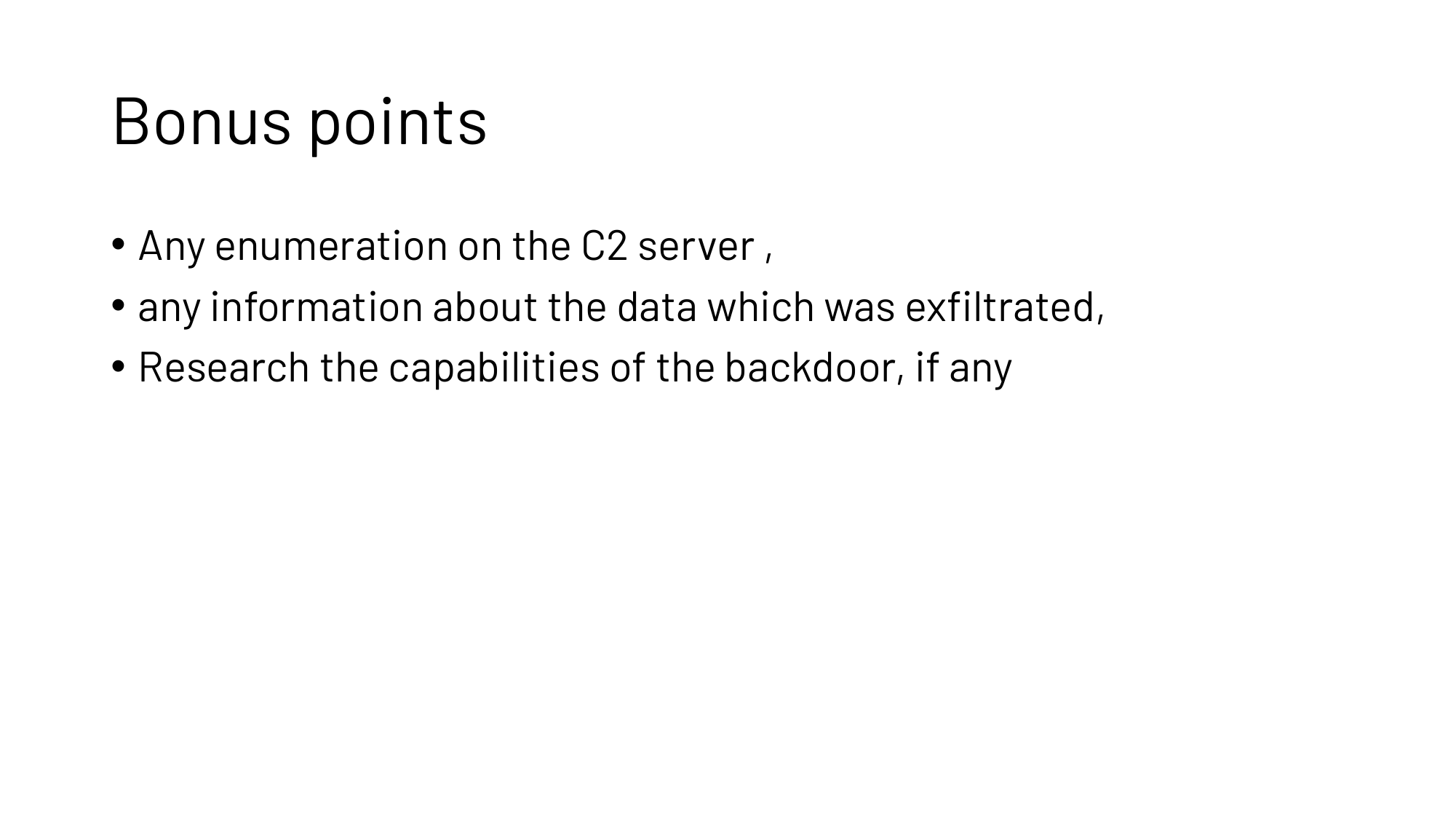

# Bonus points
Any enumeration on the C2 server ,
any information about the data which was exfiltrated,
Research the capabilities of the backdoor, if any